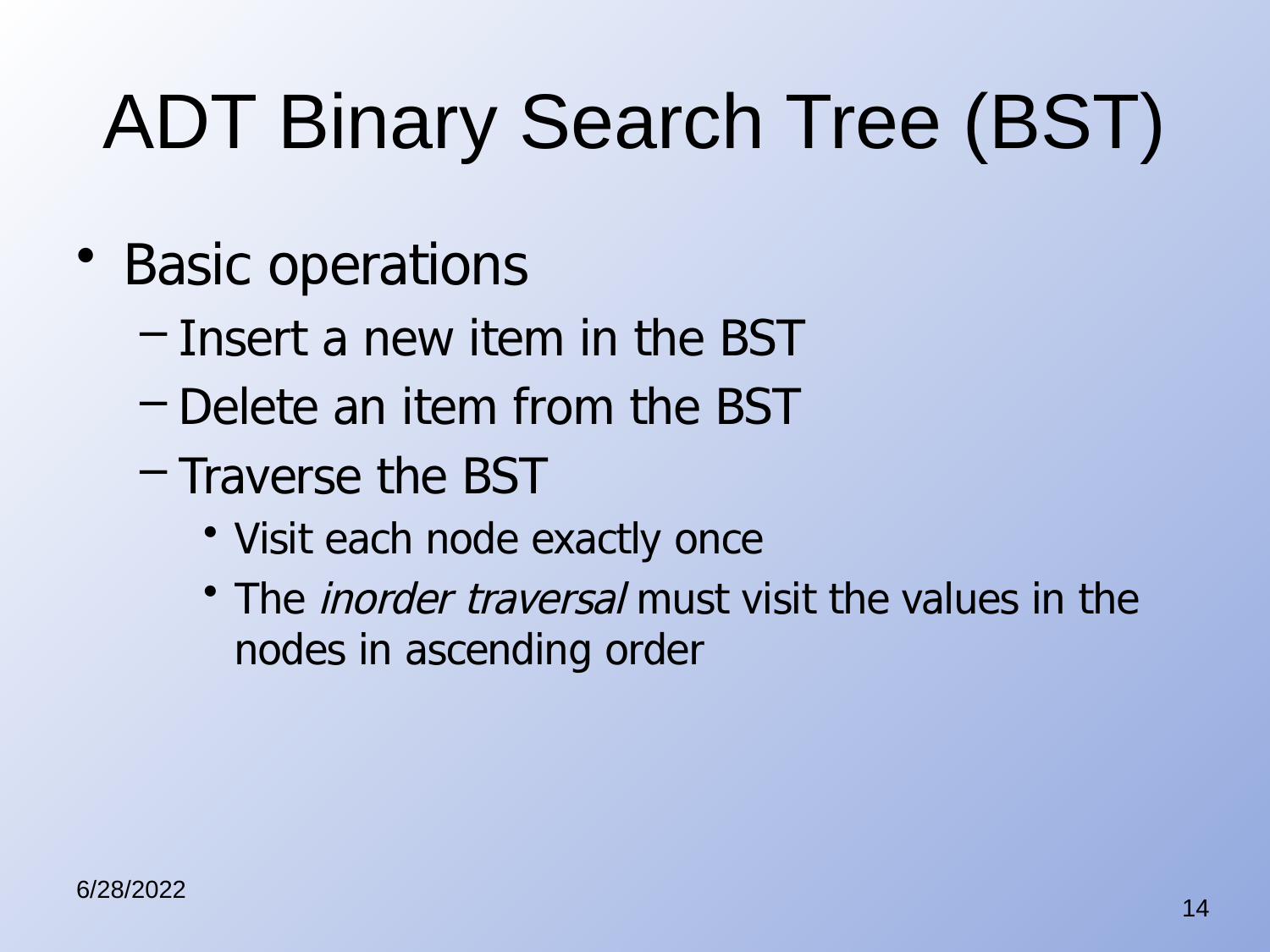

# ADT Binary Search Tree (BST)
Basic operations
Insert a new item in the BST
Delete an item from the BST
Traverse the BST
Visit each node exactly once
The inorder traversal must visit the values in the nodes in ascending order

6/28/2022
14